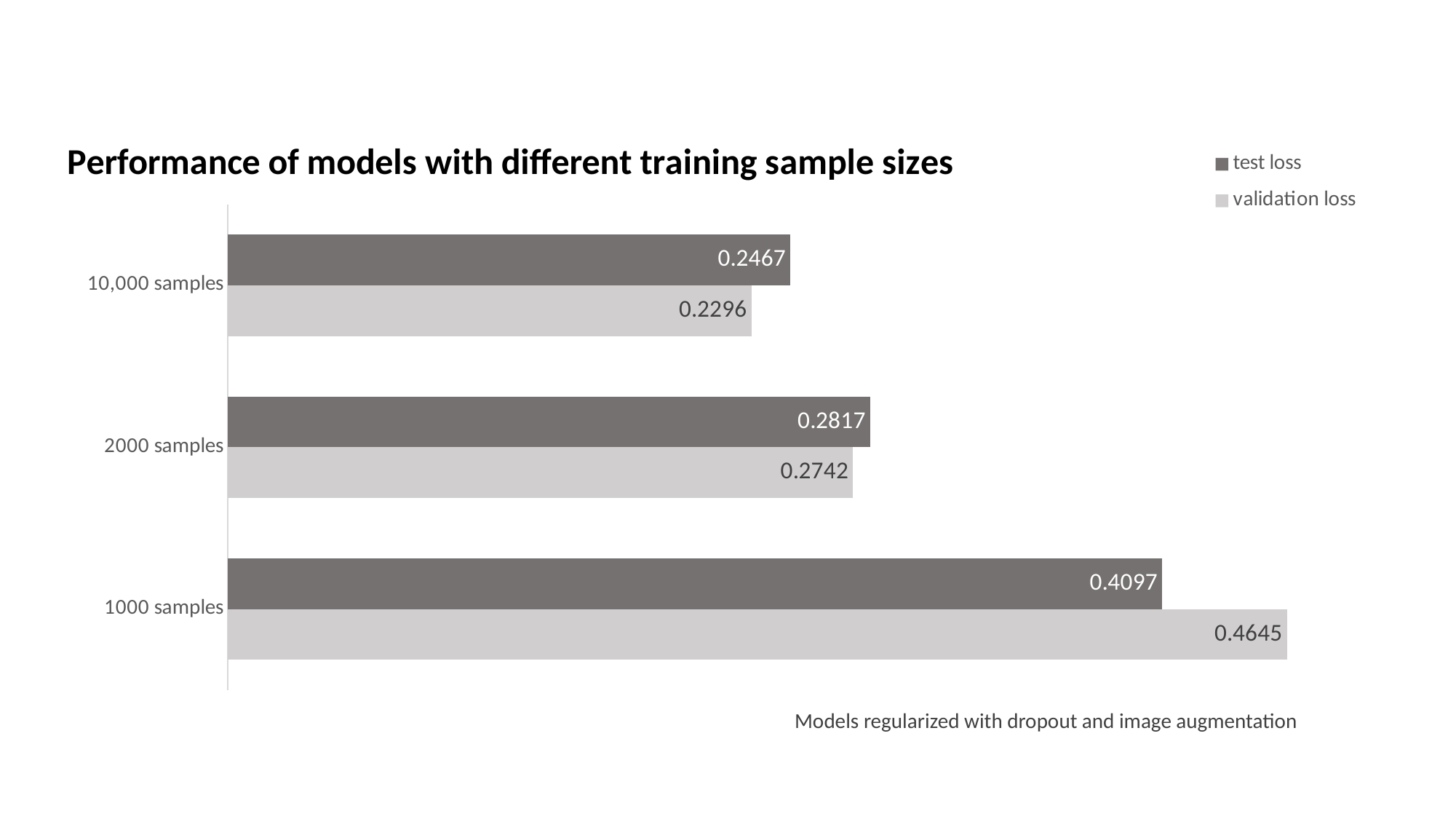

### Chart: Performance of models with different training sample sizes

| Category | validation loss | test loss |
|---|---|---|
| 1000 samples | 0.4645 | 0.4097 |
| 2000 samples | 0.2742 | 0.2817 |
| 10,000 samples | 0.2296 | 0.2467 |
Models regularized with dropout and image augmentation